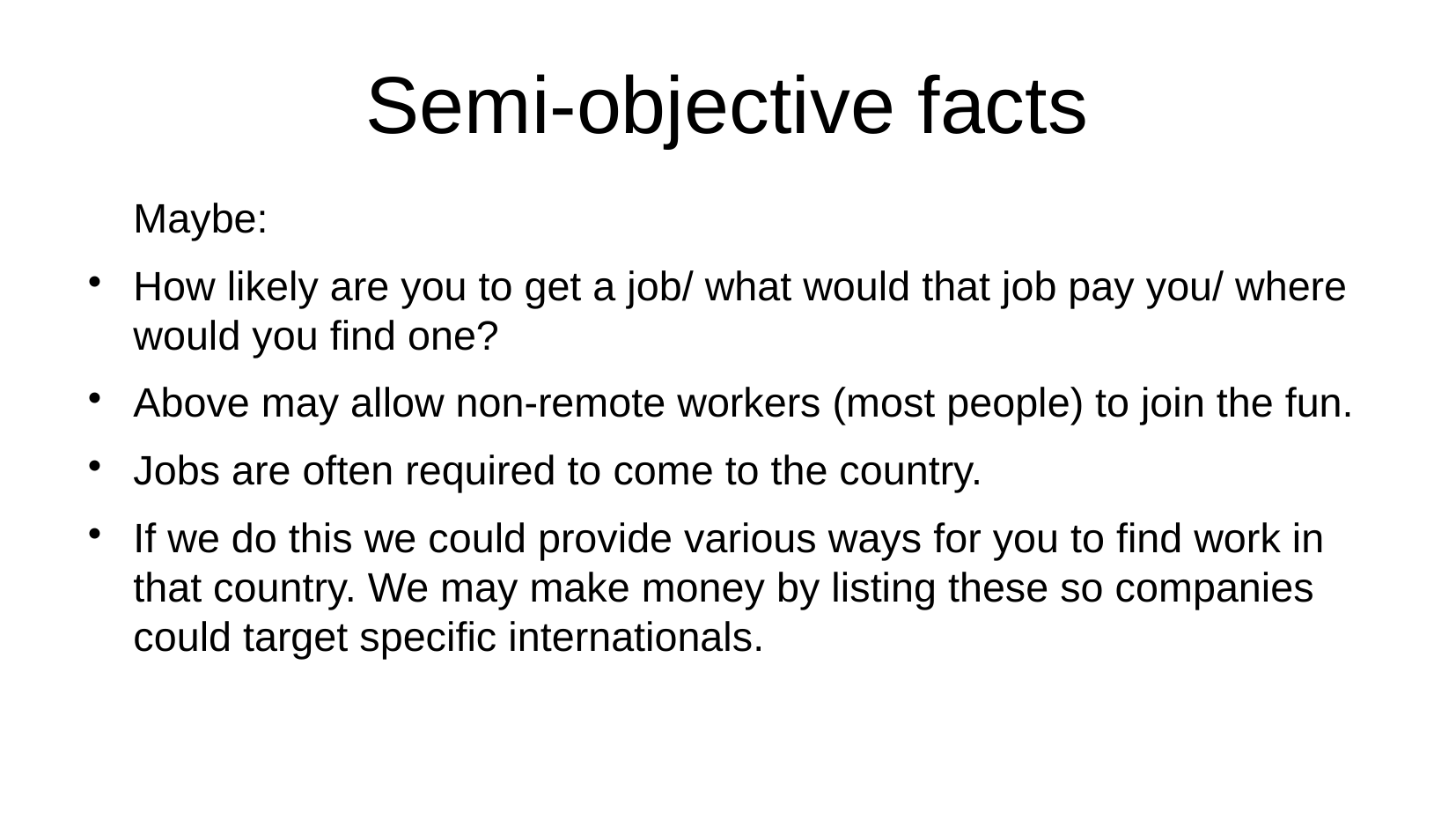

# Semi-objective facts
Maybe:
How likely are you to get a job/ what would that job pay you/ where would you find one?
Above may allow non-remote workers (most people) to join the fun.
Jobs are often required to come to the country.
If we do this we could provide various ways for you to find work in that country. We may make money by listing these so companies could target specific internationals.